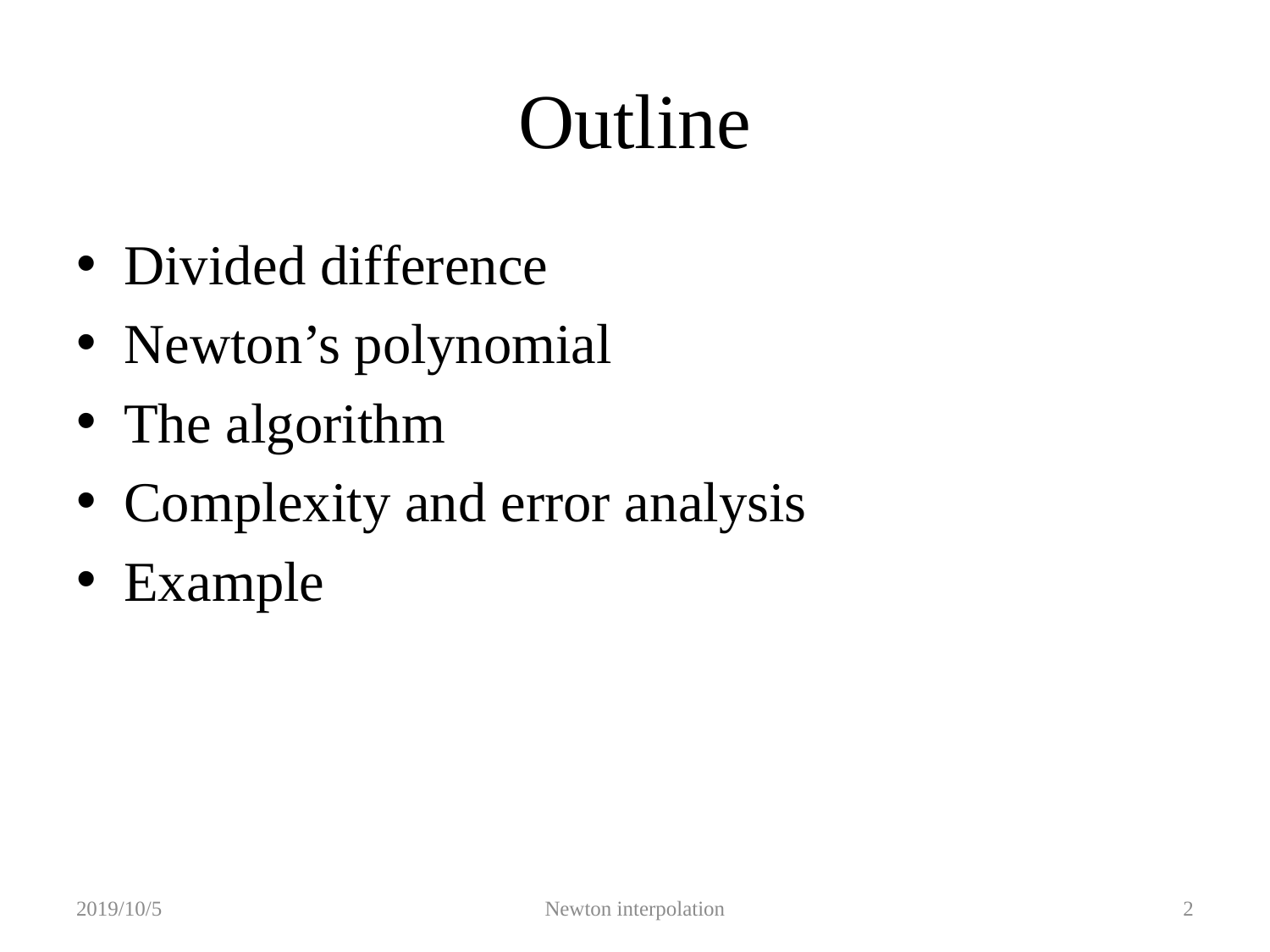

# Outline
Divided difference
Newton’s polynomial
The algorithm
Complexity and error analysis
Example

2019/10/5
Newton interpolation
2